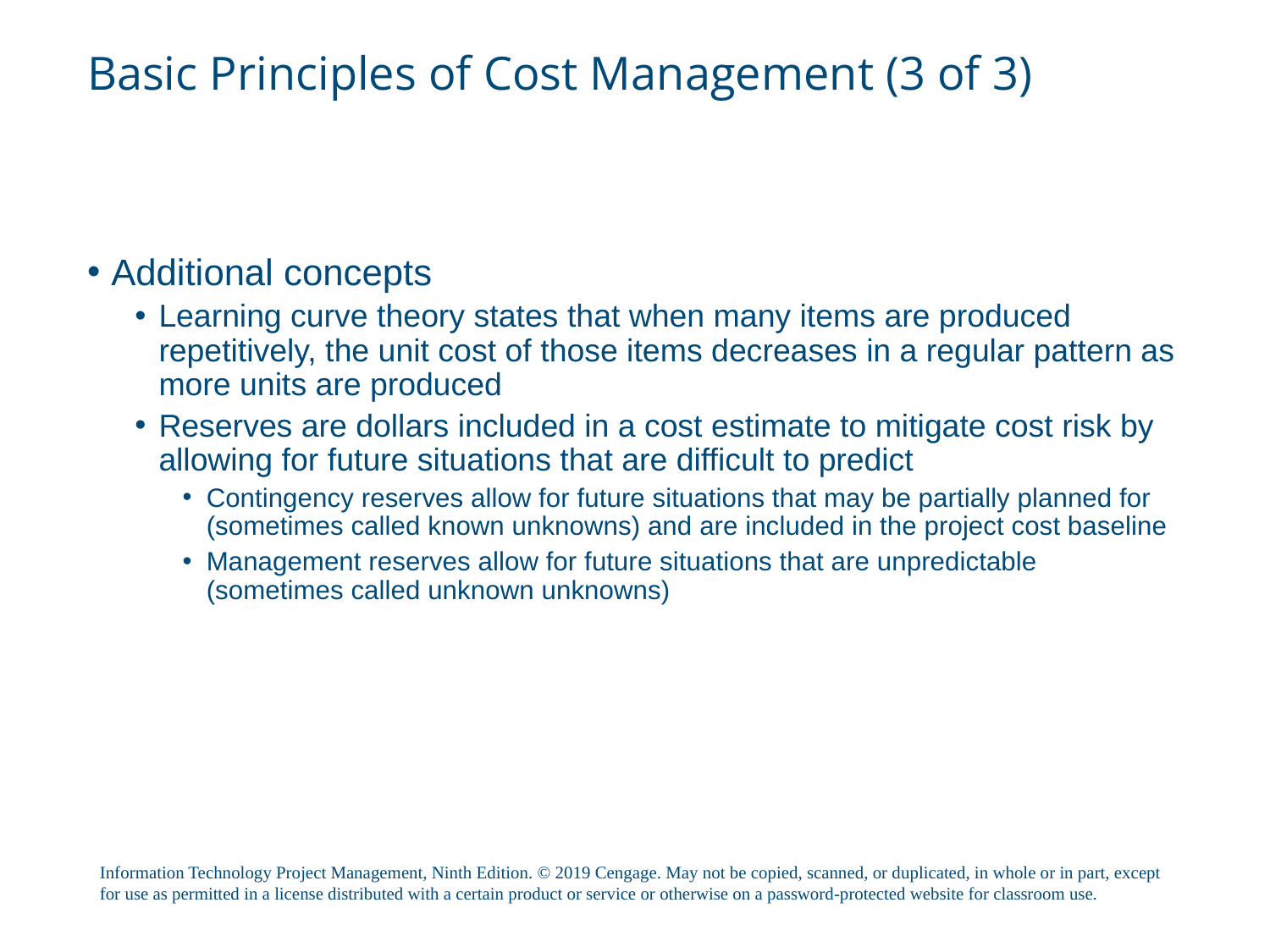

# Basic Principles of Cost Management (3 of 3)
Additional concepts
Learning curve theory states that when many items are produced repetitively, the unit cost of those items decreases in a regular pattern as more units are produced
Reserves are dollars included in a cost estimate to mitigate cost risk by allowing for future situations that are difficult to predict
Contingency reserves allow for future situations that may be partially planned for (sometimes called known unknowns) and are included in the project cost baseline
Management reserves allow for future situations that are unpredictable (sometimes called unknown unknowns)
Information Technology Project Management, Ninth Edition. © 2019 Cengage. May not be copied, scanned, or duplicated, in whole or in part, except for use as permitted in a license distributed with a certain product or service or otherwise on a password-protected website for classroom use.